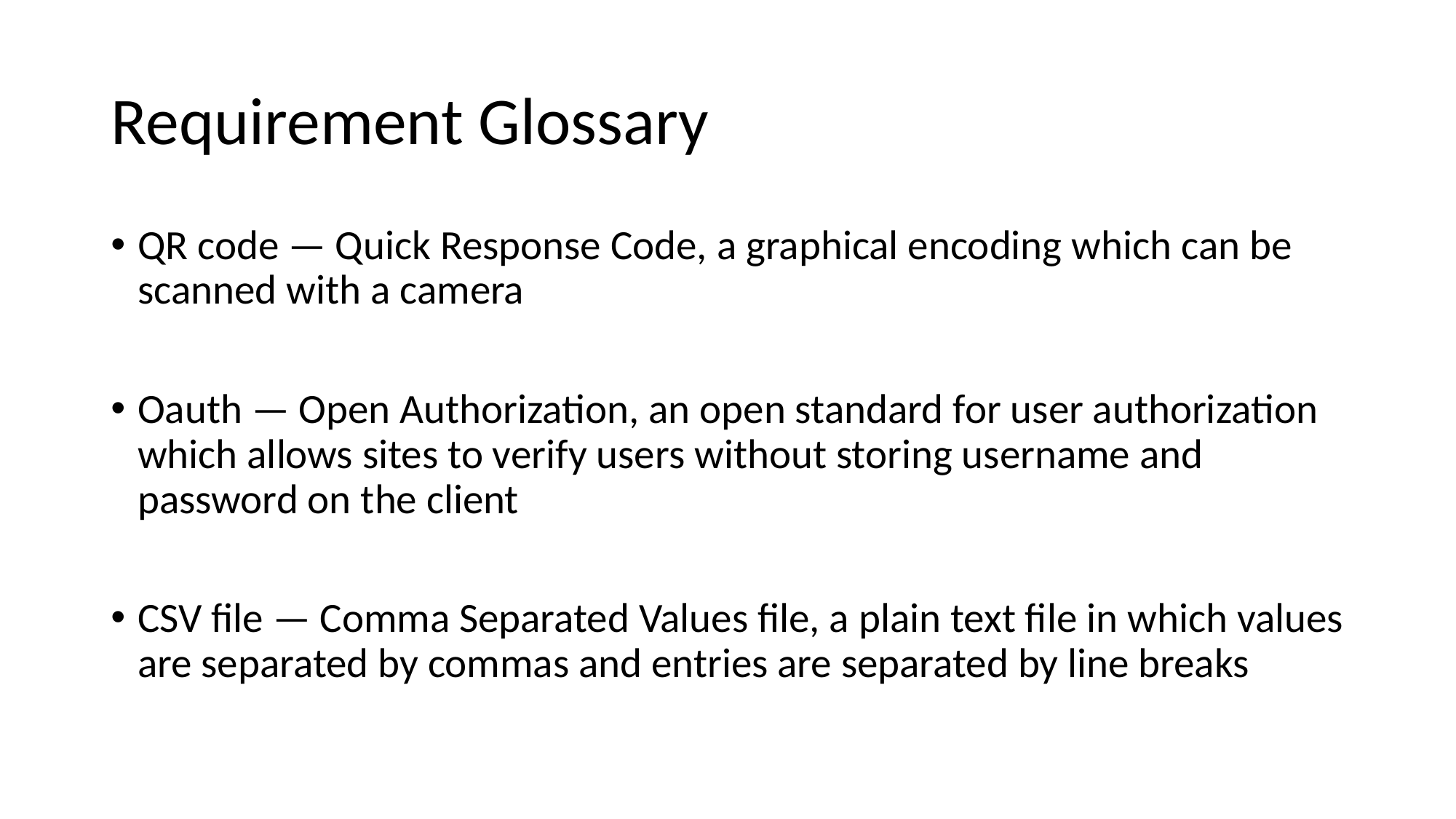

# Requirement Glossary
QR code — Quick Response Code, a graphical encoding which can be scanned with a camera

Oauth — Open Authorization, an open standard for user authorization which allows sites to verify users without storing username and password on the client

CSV file — Comma Separated Values file, a plain text file in which values are separated by commas and entries are separated by line breaks